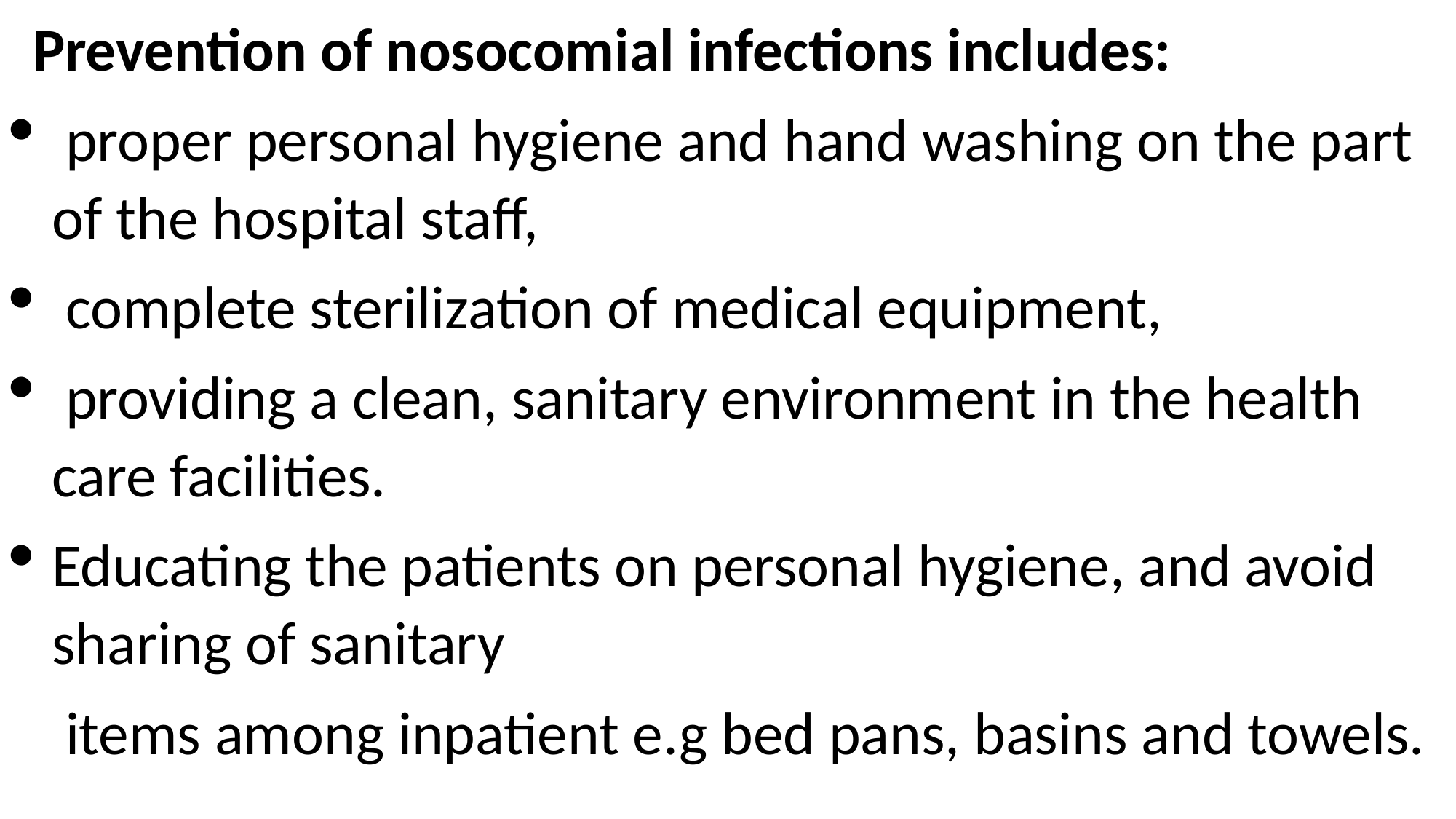

Prevention of nosocomial infections includes:
 proper personal hygiene and hand washing on the part of the hospital staff,
 complete sterilization of medical equipment,
 providing a clean, sanitary environment in the health care facilities.
Educating the patients on personal hygiene, and avoid sharing of sanitary
    items among inpatient e.g bed pans, basins and towels.